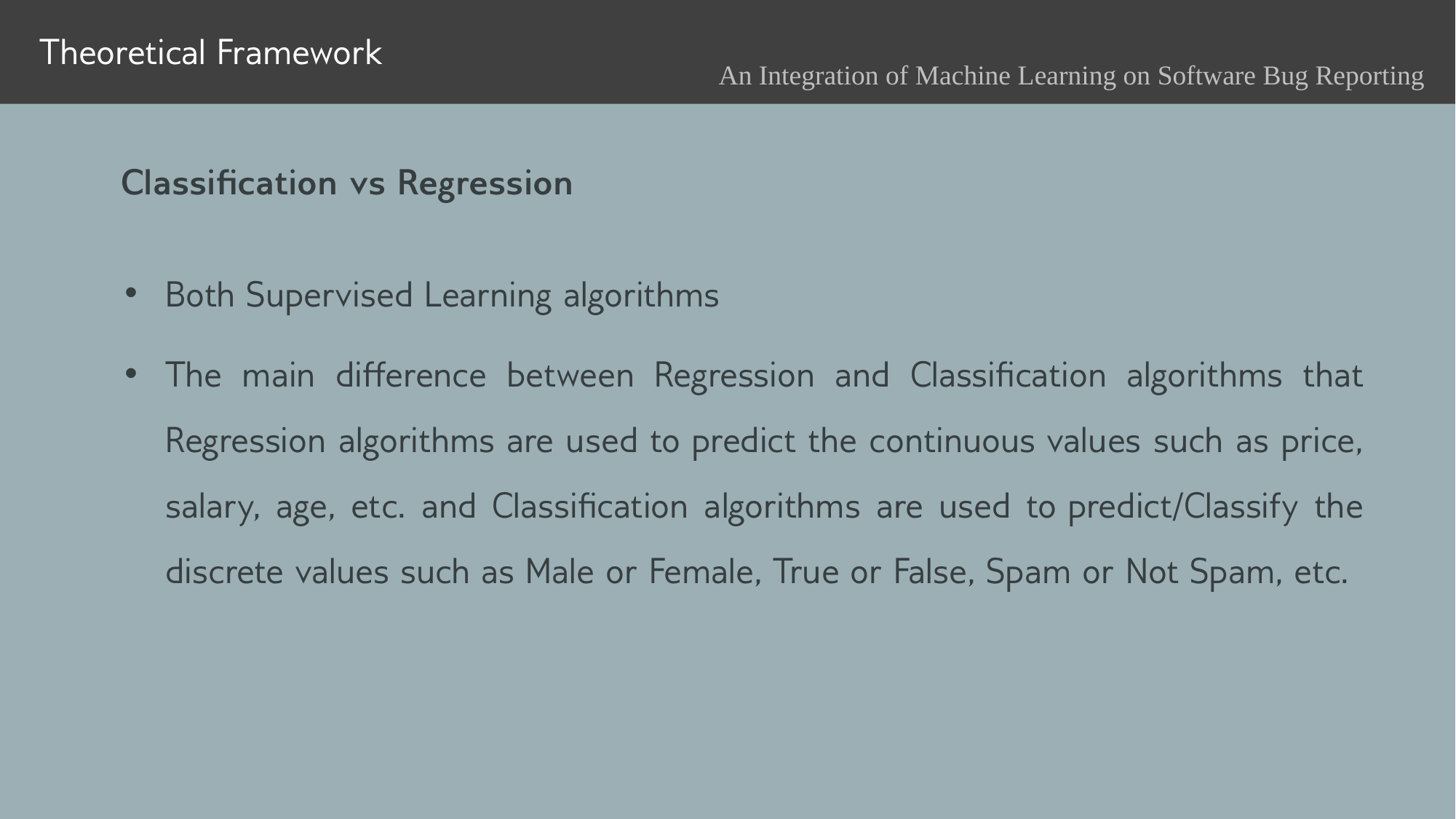

Theoretical Framework
An Integration of Machine Learning on Software Bug Reporting
Classification vs Regression
Both Supervised Learning algorithms
The main difference between Regression and Classification algorithms that Regression algorithms are used to predict the continuous values such as price, salary, age, etc. and Classification algorithms are used to predict/Classify the discrete values such as Male or Female, True or False, Spam or Not Spam, etc.